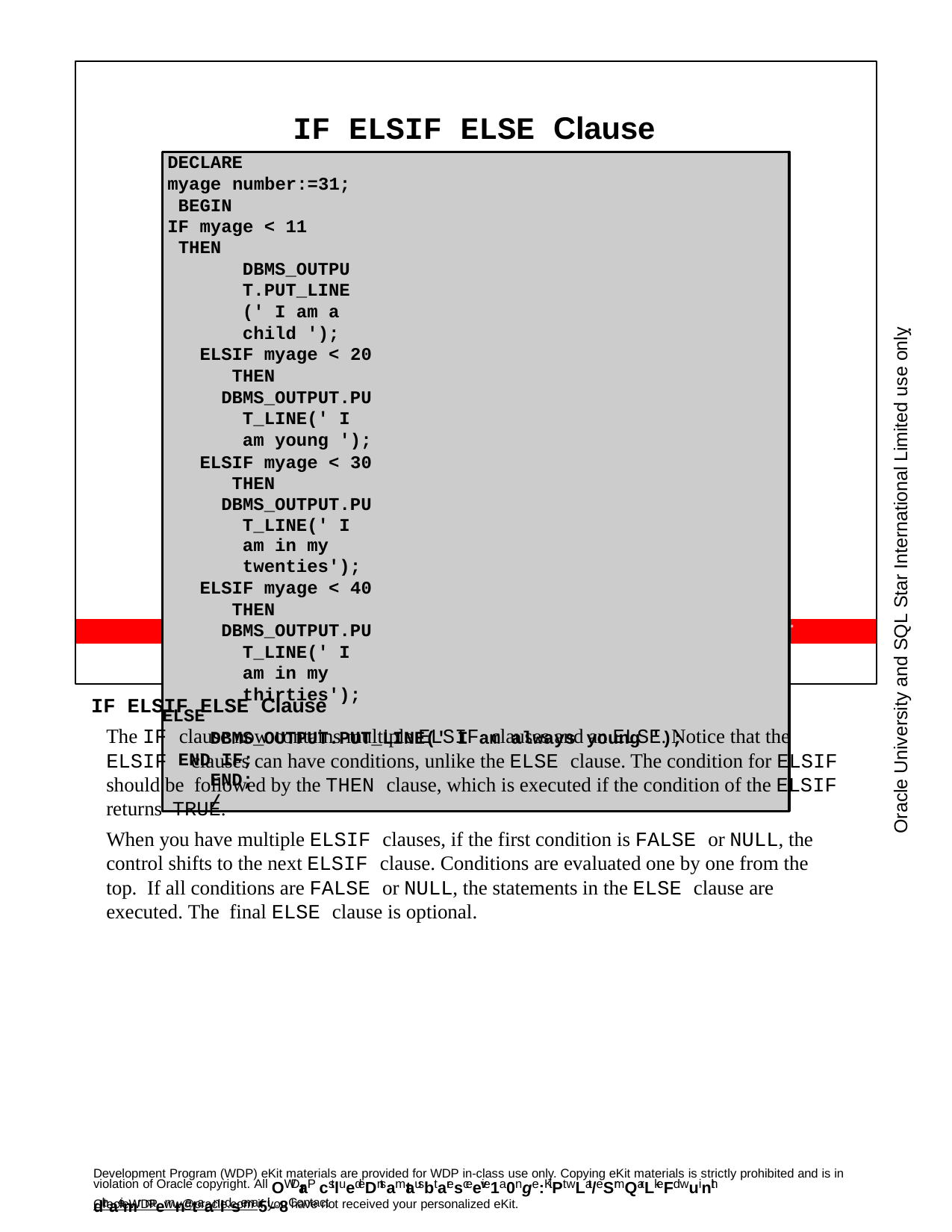

IF ELSIF ELSE Clause

Copyright © 2006, Oracle. All rights reserved.
DECLARE
myage number:=31;  BEGIN
IF myage < 11
THEN
DBMS_OUTPUT.PUT_LINE(' I am a child ');
ELSIF myage < 20  THEN
DBMS_OUTPUT.PUT_LINE(' I am young ');
ELSIF myage < 30  THEN
DBMS_OUTPUT.PUT_LINE(' I am in my twenties');
ELSIF myage < 40  THEN
DBMS_OUTPUT.PUT_LINE(' I am in my thirties');
ELSE
DBMS_OUTPUT.PUT_LINE(' I am always young ');  END IF;
END;
/
Oracle University and SQL Star International Limited use onlyฺ

IF ELSIF ELSE Clause
The IF clause now contains multiple ELSIF clauses and an ELSE. Notice that the ELSIF  clauses can have conditions, unlike the ELSE clause. The condition for ELSIF should be  followed by the THEN clause, which is executed if the condition of the ELSIF returns  TRUE.
When you have multiple ELSIF clauses, if the first condition is FALSE or NULL, the  control shifts to the next ELSIF clause. Conditions are evaluated one by one from the top.  If all conditions are FALSE or NULL, the statements in the ELSE clause are executed. The  final ELSE clause is optional.
Development Program (WDP) eKit materials are provided for WDP in-class use only. Copying eKit materials is strictly prohibited and is in
violation of Oracle copyright. All OWDraP cstluedeDntsamtausbt aresceeive1a0nge:KiPt wLat/eSrmQarLkeFd wuinth dthaeimr naemnetaanldsema5il-. 8Contact
OracleWDP_ww@oracle.com if you have not received your personalized eKit.